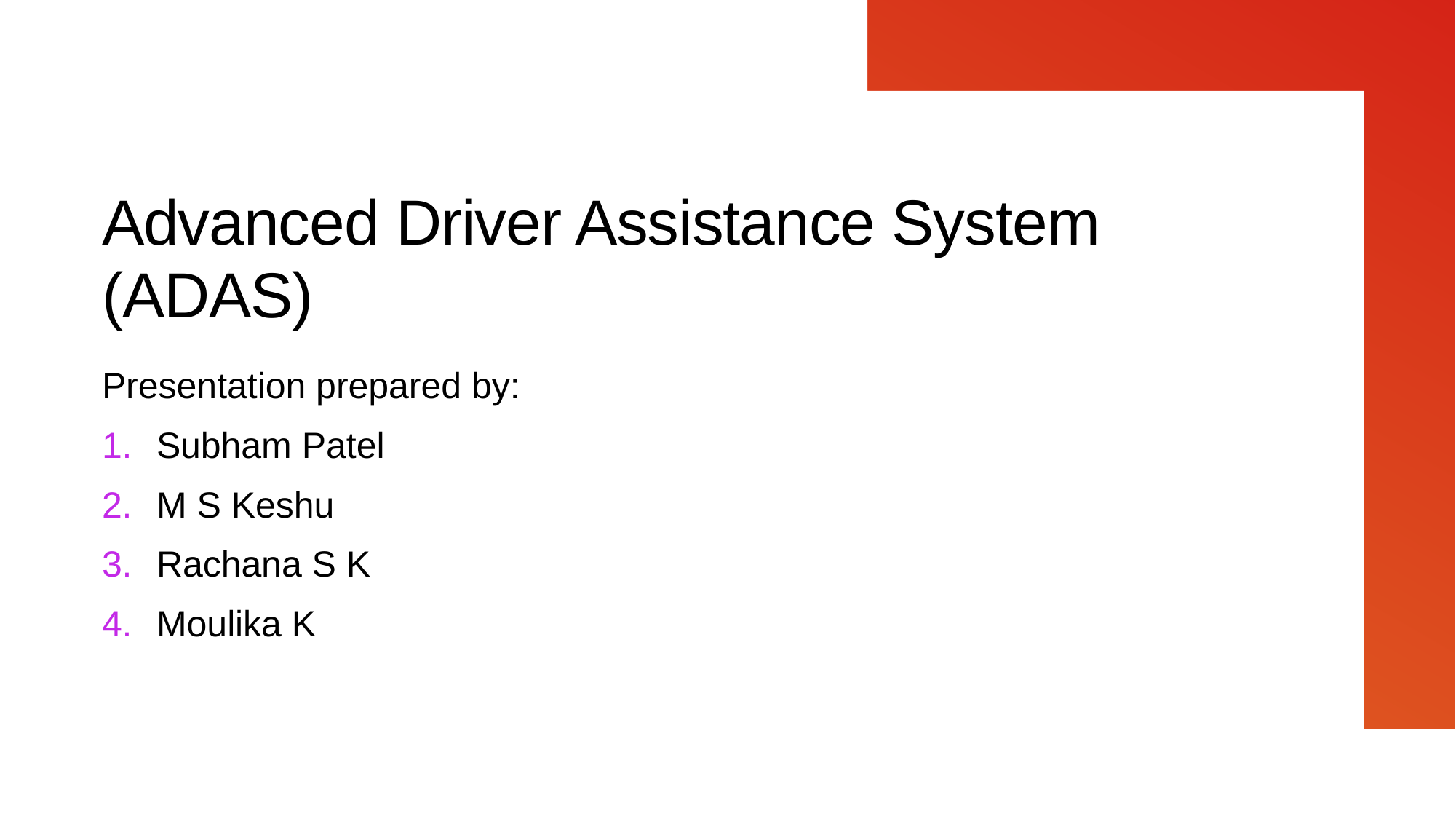

# Advanced Driver Assistance System (ADAS)
Presentation prepared by:
Subham Patel
M S Keshu
Rachana S K
Moulika K